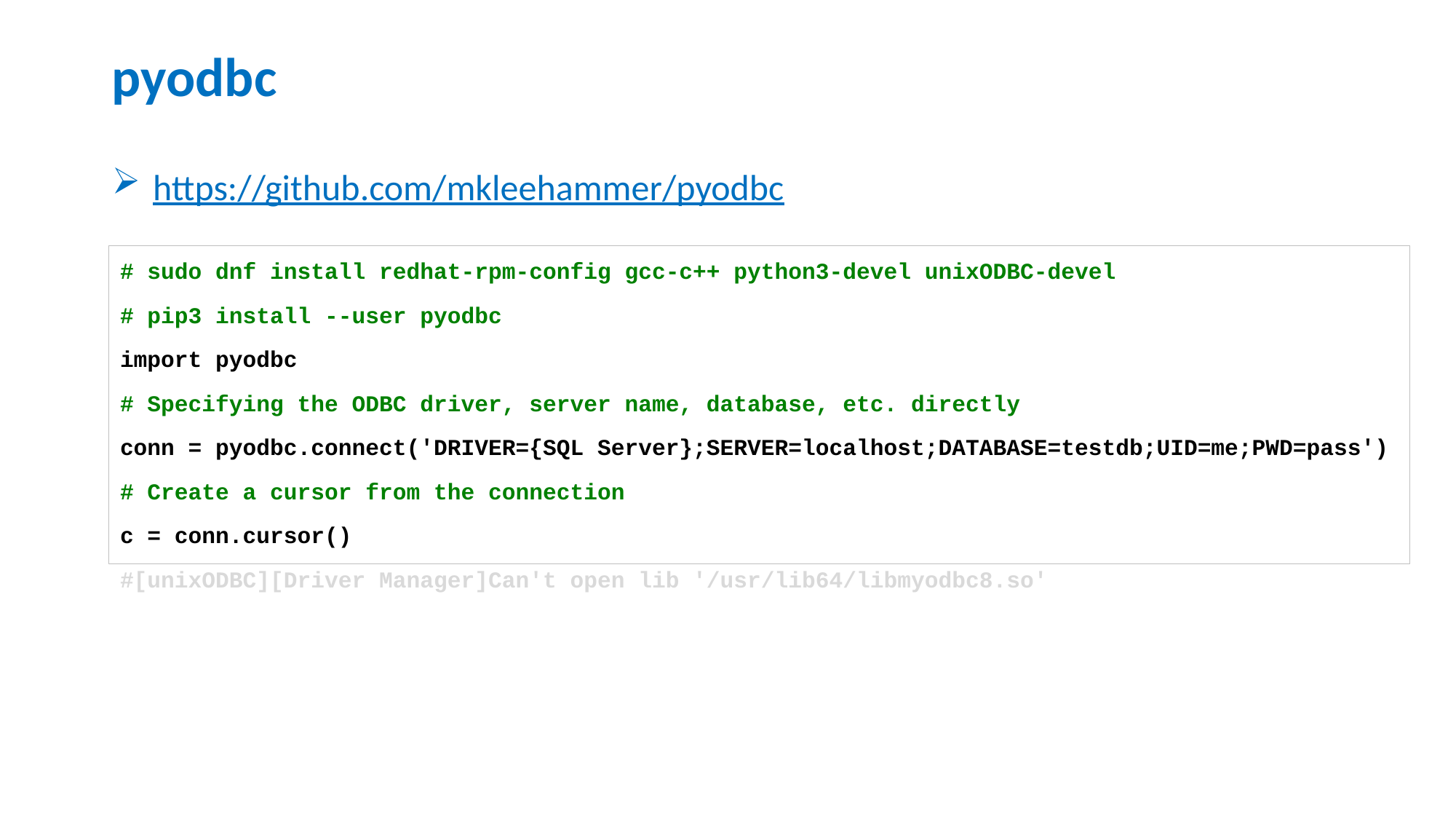

# pyodbc
https://github.com/mkleehammer/pyodbc
# sudo dnf install redhat-rpm-config gcc-c++ python3-devel unixODBC-devel
# pip3 install --user pyodbc
import pyodbc
# Specifying the ODBC driver, server name, database, etc. directly
conn = pyodbc.connect('DRIVER={SQL Server};SERVER=localhost;DATABASE=testdb;UID=me;PWD=pass')
# Create a cursor from the connection
c = conn.cursor()
#[unixODBC][Driver Manager]Can't open lib '/usr/lib64/libmyodbc8.so'